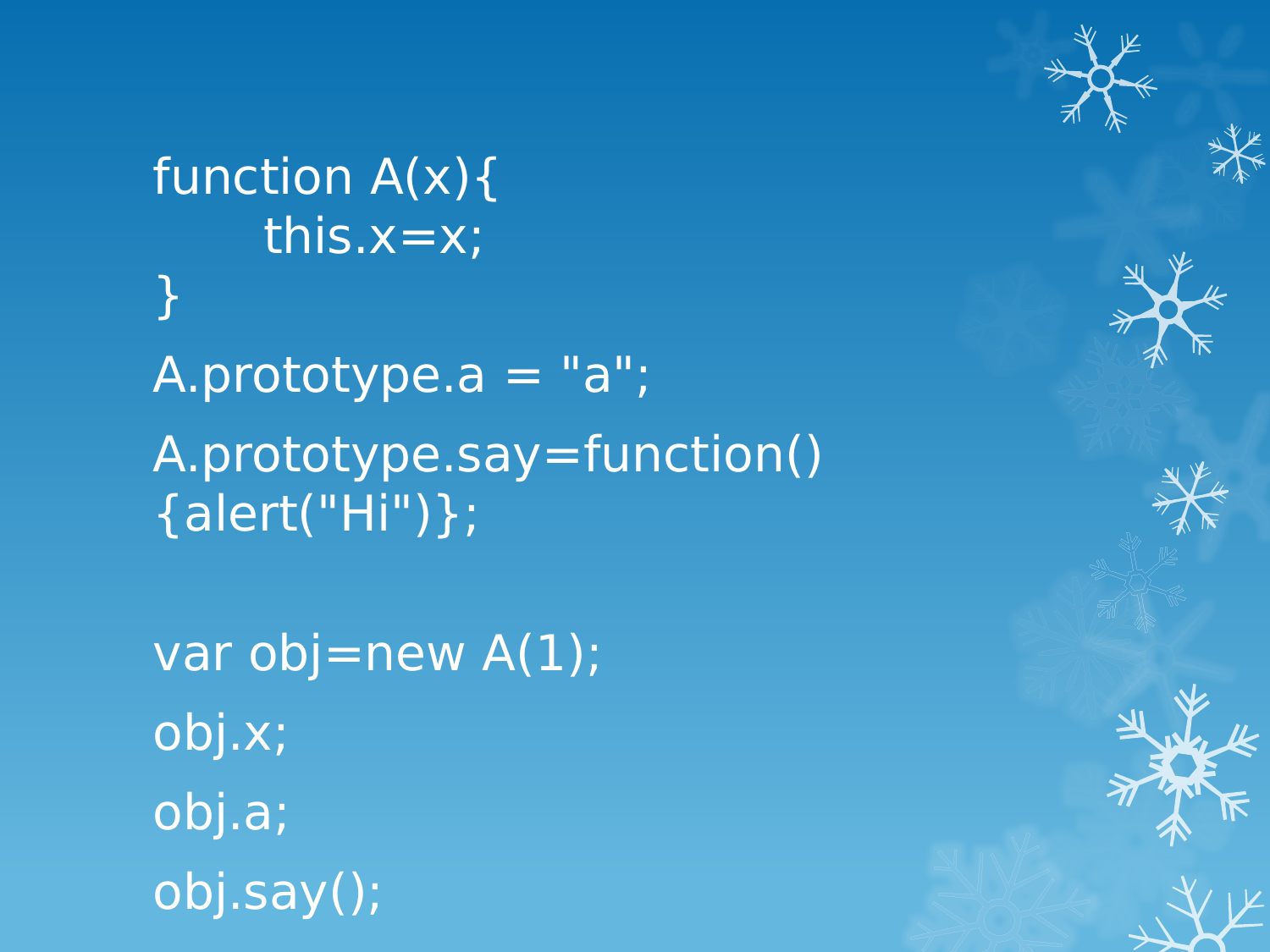

#
function A(x){ 
　　this.x=x; 
}
A.prototype.a = "a";
A.prototype.say=function(){alert("Hi")};
var obj=new A(1);
obj.x;
obj.a;
obj.say();